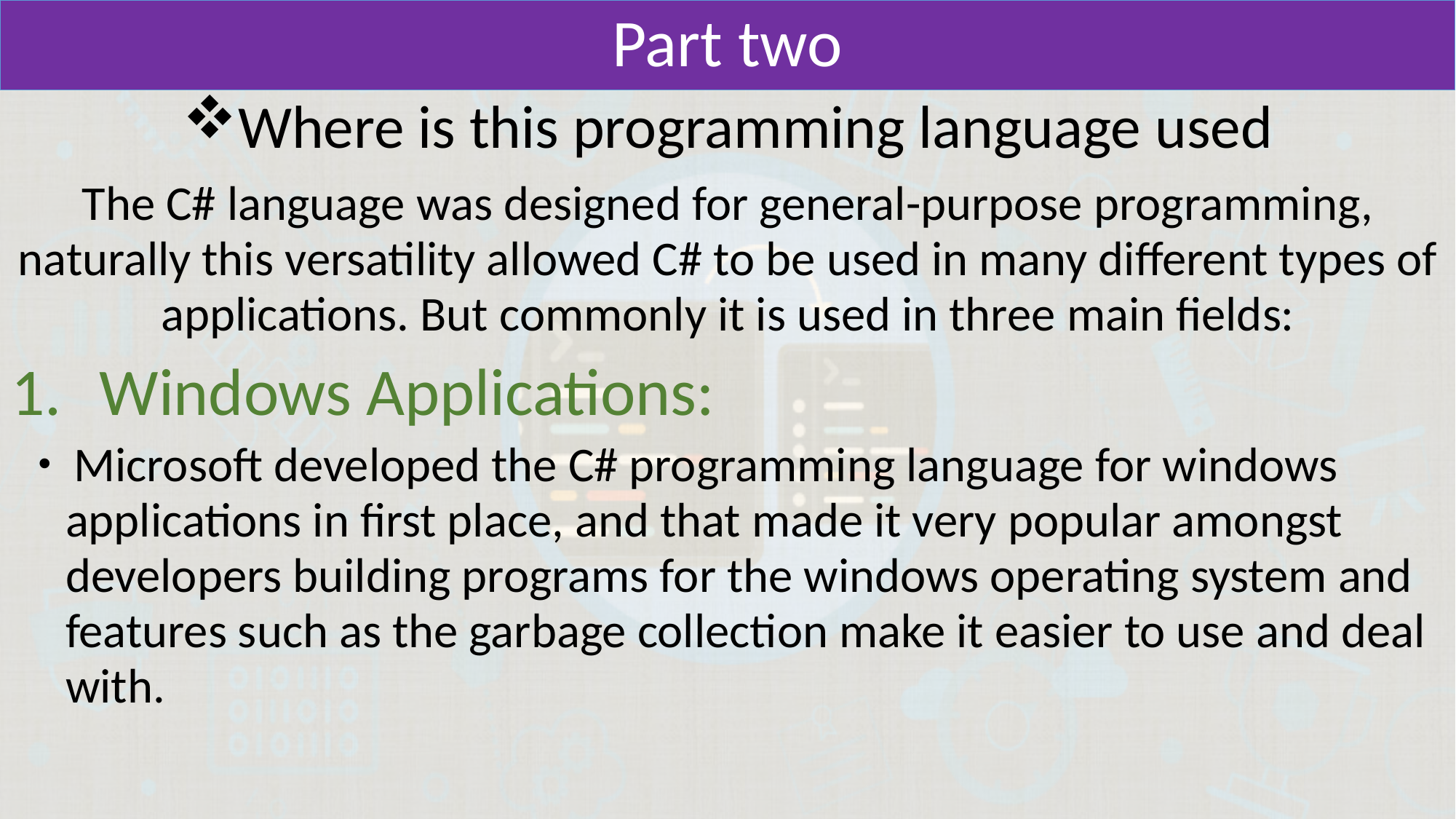

# Part two
Where is this programming language used
The C# language was designed for general-purpose programming, naturally this versatility allowed C# to be used in many different types of applications. But commonly it is used in three main fields:
Windows Applications:
 Microsoft developed the C# programming language for windows applications in first place, and that made it very popular amongst developers building programs for the windows operating system and features such as the garbage collection make it easier to use and deal with.